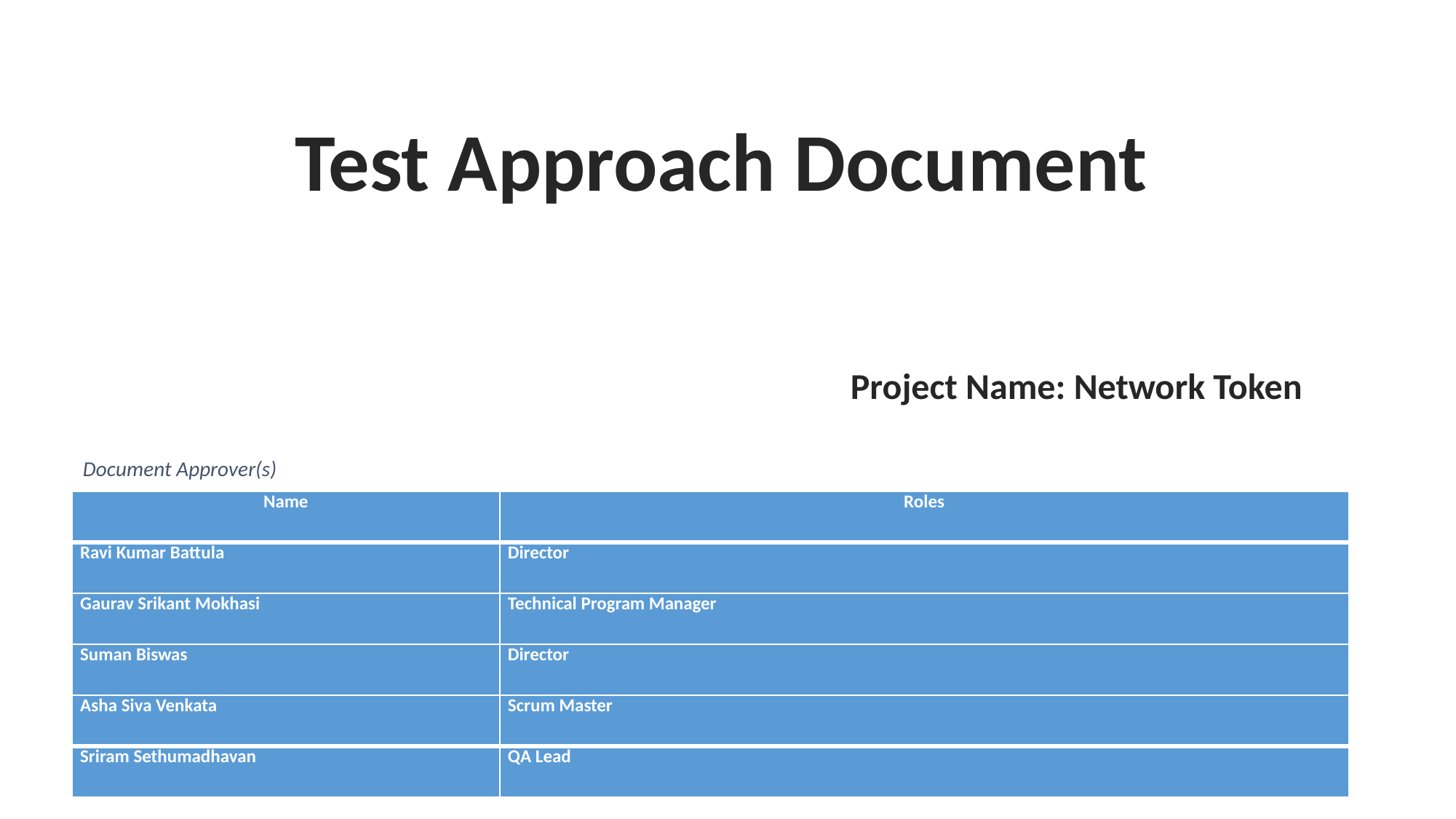

Test Approach Document
Project Name: Network Token
Document Approver(s)
| Name | Roles |
| --- | --- |
| Ravi Kumar Battula | Director |
| Gaurav Srikant Mokhasi | Technical Program Manager |
| Suman Biswas | Director |
| Asha Siva Venkata | Scrum Master |
| Sriram Sethumadhavan | QA Lead |